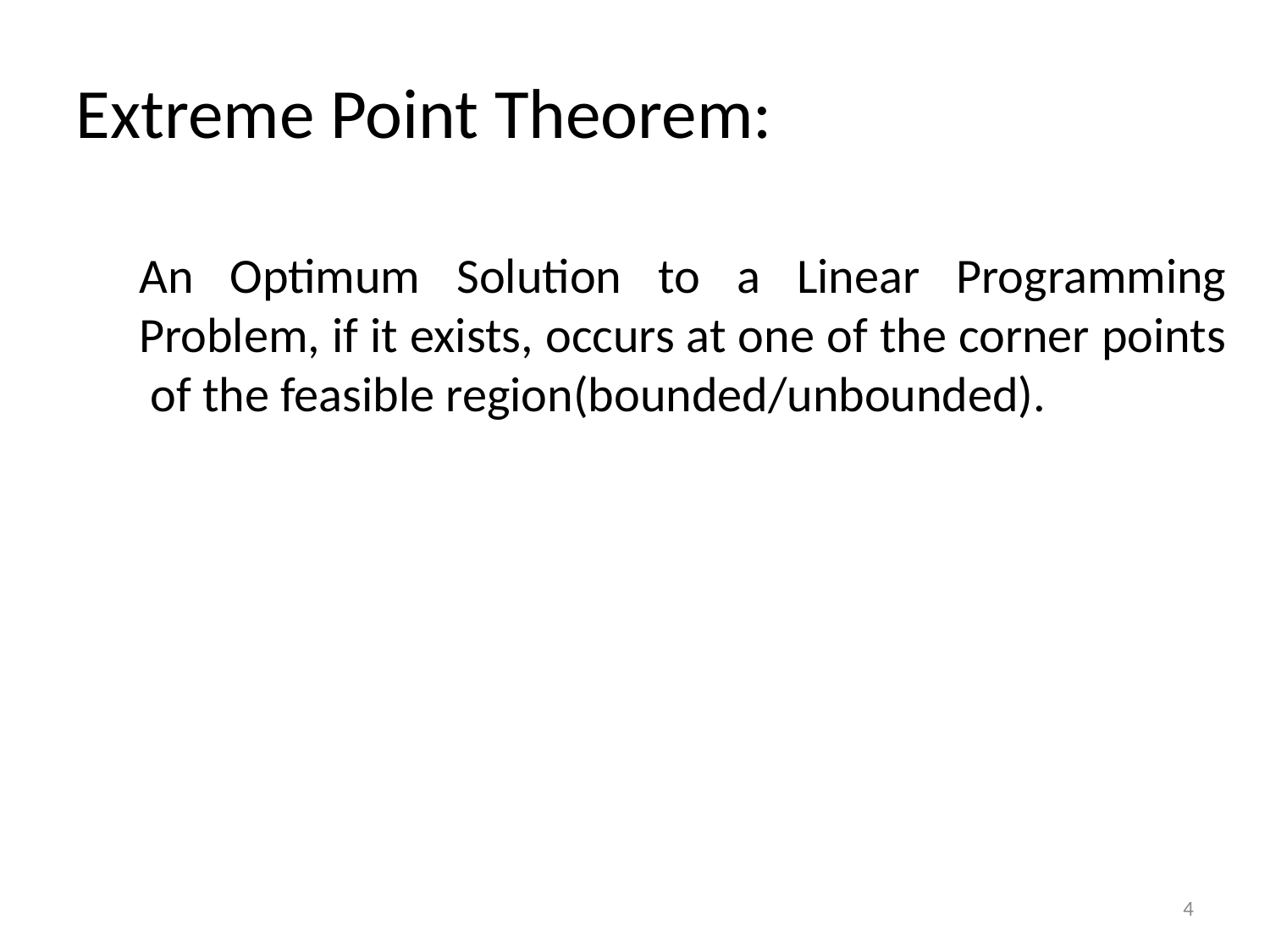

Extreme Point Theorem:
An Optimum Solution to a Linear Programming Problem, if it exists, occurs at one of the corner points  of the feasible region(bounded/unbounded).
4